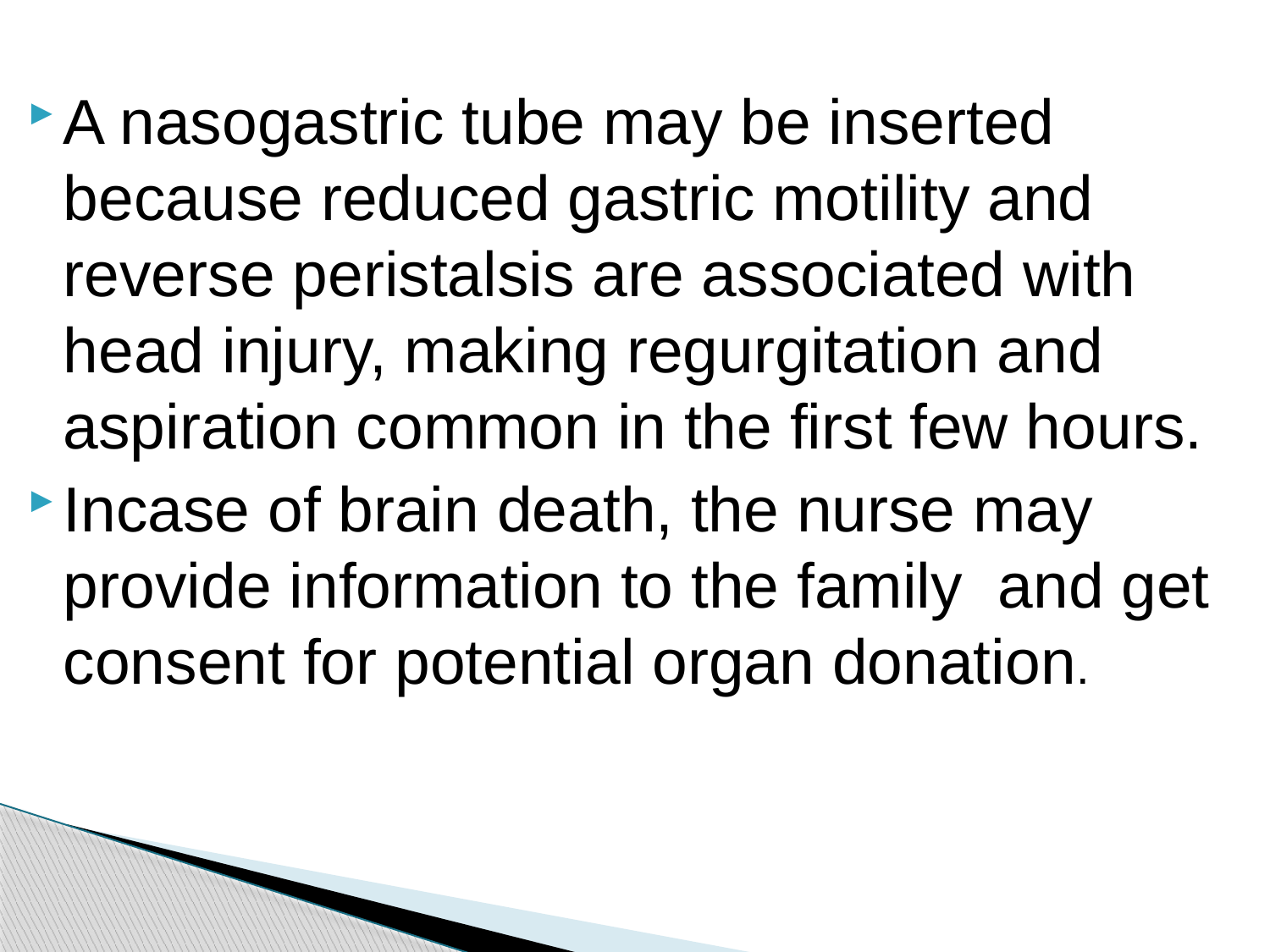

A nasogastric tube may be inserted because reduced gastric motility and reverse peristalsis are associated with head injury, making regurgitation and aspiration common in the first few hours.
Incase of brain death, the nurse may provide information to the family  and get consent for potential organ donation.